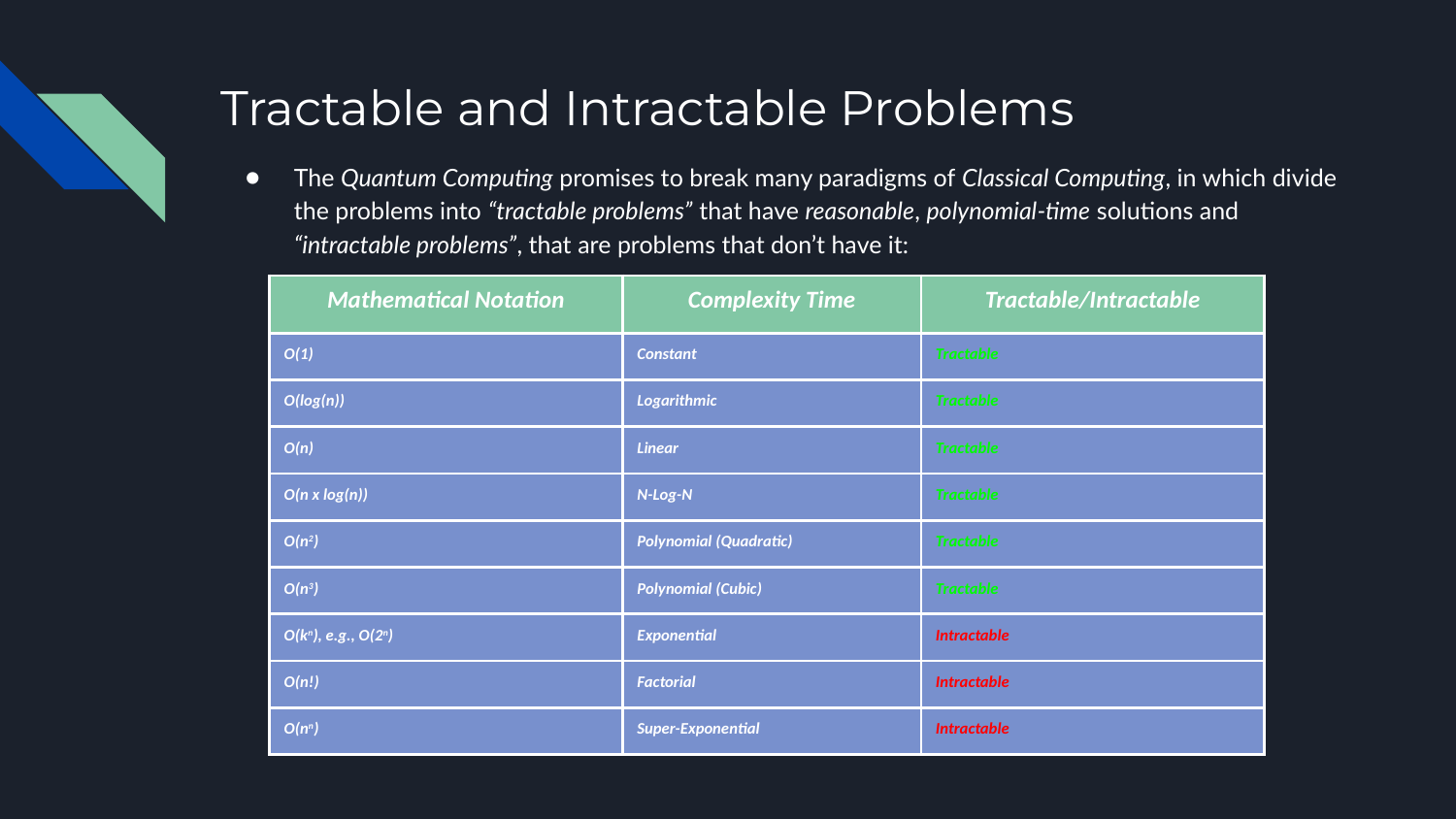

# Tractable and Intractable Problems
The Quantum Computing promises to break many paradigms of Classical Computing, in which divide the problems into “tractable problems” that have reasonable, polynomial-time solutions and “intractable problems”, that are problems that don’t have it:

| Mathematical Notation | Complexity Time | Tractable/Intractable |
| --- | --- | --- |
| O(1) | Constant | Tractable |
| O(log(n)) | Logarithmic | Tractable |
| O(n) | Linear | Tractable |
| O(n x log(n)) | N-Log-N | Tractable |
| O(n2) | Polynomial (Quadratic) | Tractable |
| O(n3) | Polynomial (Cubic) | Tractable |
| O(kn), e.g., O(2n) | Exponential | Intractable |
| O(n!) | Factorial | Intractable |
| O(nn) | Super-Exponential | Intractable |